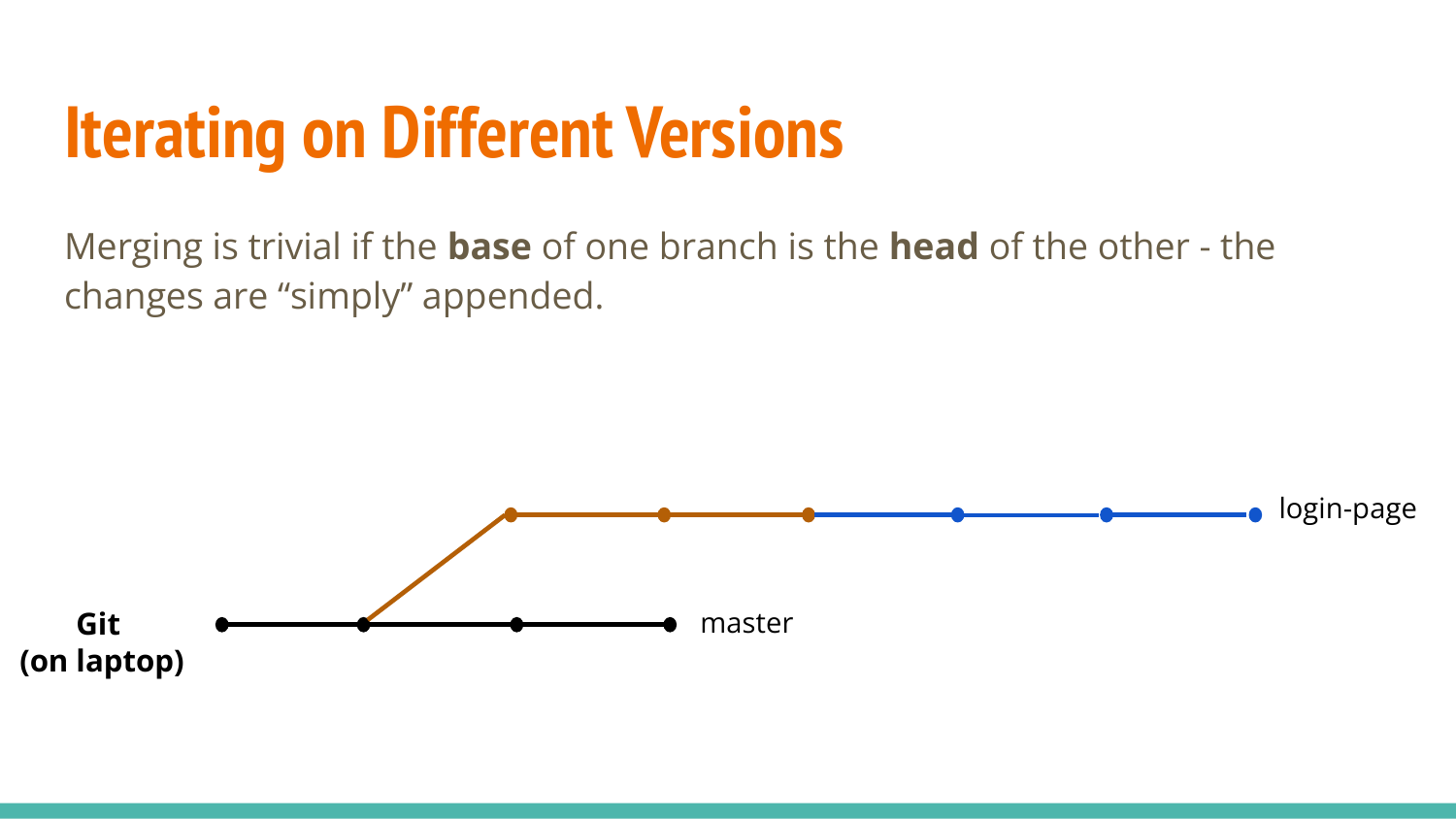

# Iterating on Different Versions
Merging is trivial if the base of one branch is the head of the other - the changes are “simply” appended.
login-page

Git
(on laptop)
master